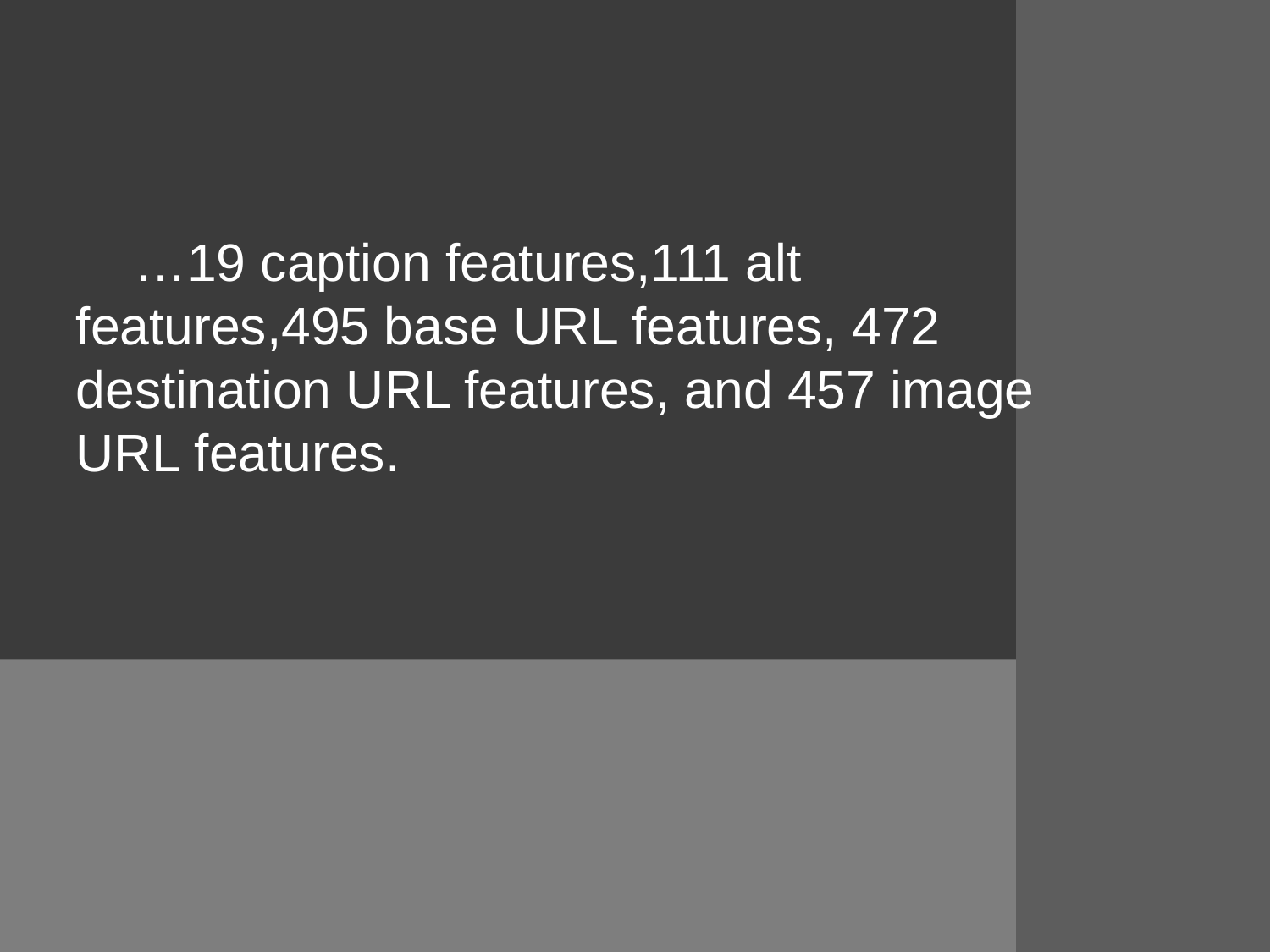

…19 caption features,111 alt features,495 base URL features, 472 destination URL features, and 457 image URL features.